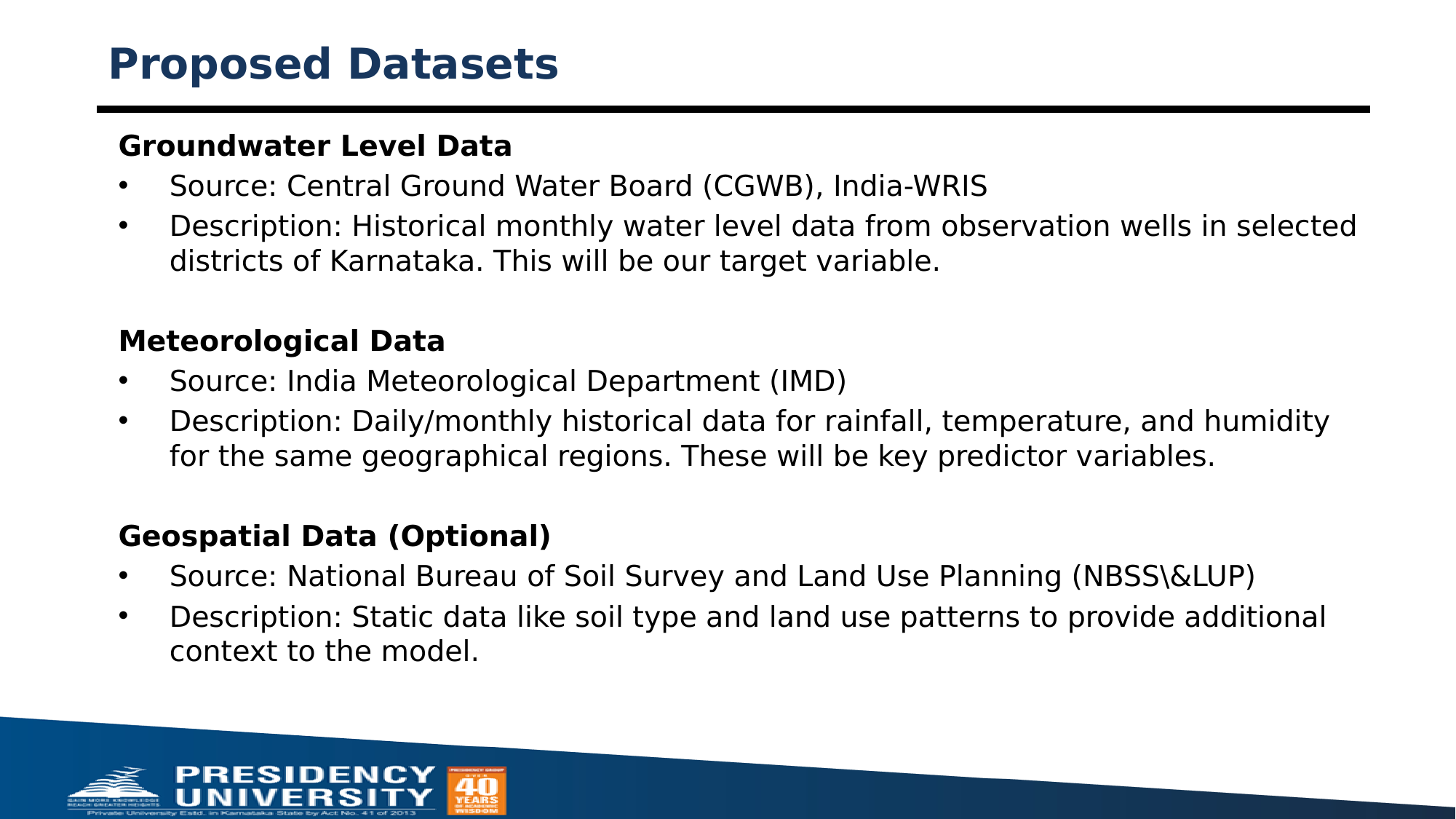

# Proposed Datasets
Groundwater Level Data
Source: Central Ground Water Board (CGWB), India-WRIS
Description: Historical monthly water level data from observation wells in selected districts of Karnataka. This will be our target variable.

Meteorological Data
Source: India Meteorological Department (IMD)
Description: Daily/monthly historical data for rainfall, temperature, and humidity for the same geographical regions. These will be key predictor variables.

Geospatial Data (Optional)
Source: National Bureau of Soil Survey and Land Use Planning (NBSS\&LUP)
Description: Static data like soil type and land use patterns to provide additional context to the model.